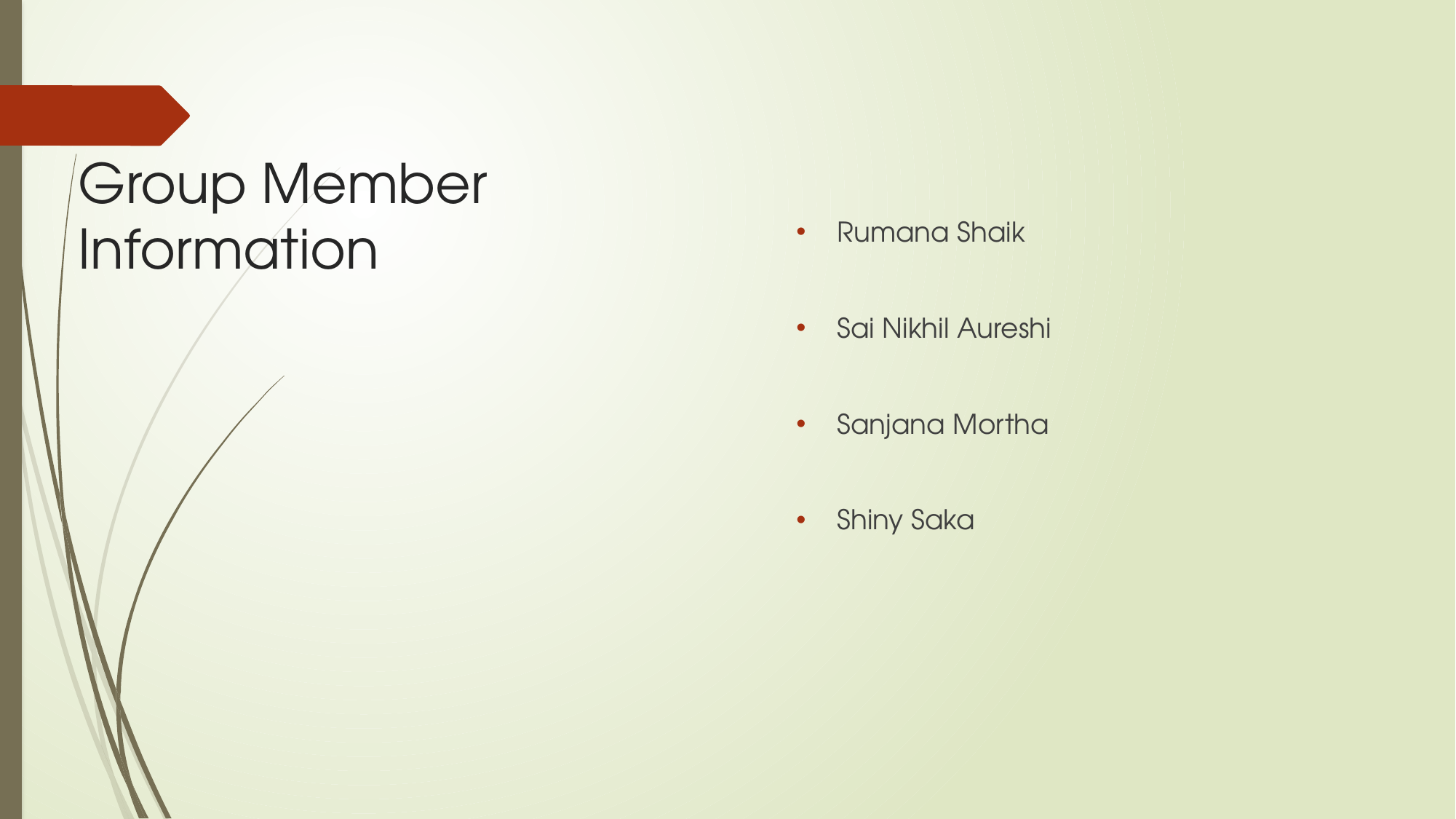

# Group Member Information
Rumana Shaik

Sai Nikhil Aureshi

Sanjana Mortha

Shiny Saka